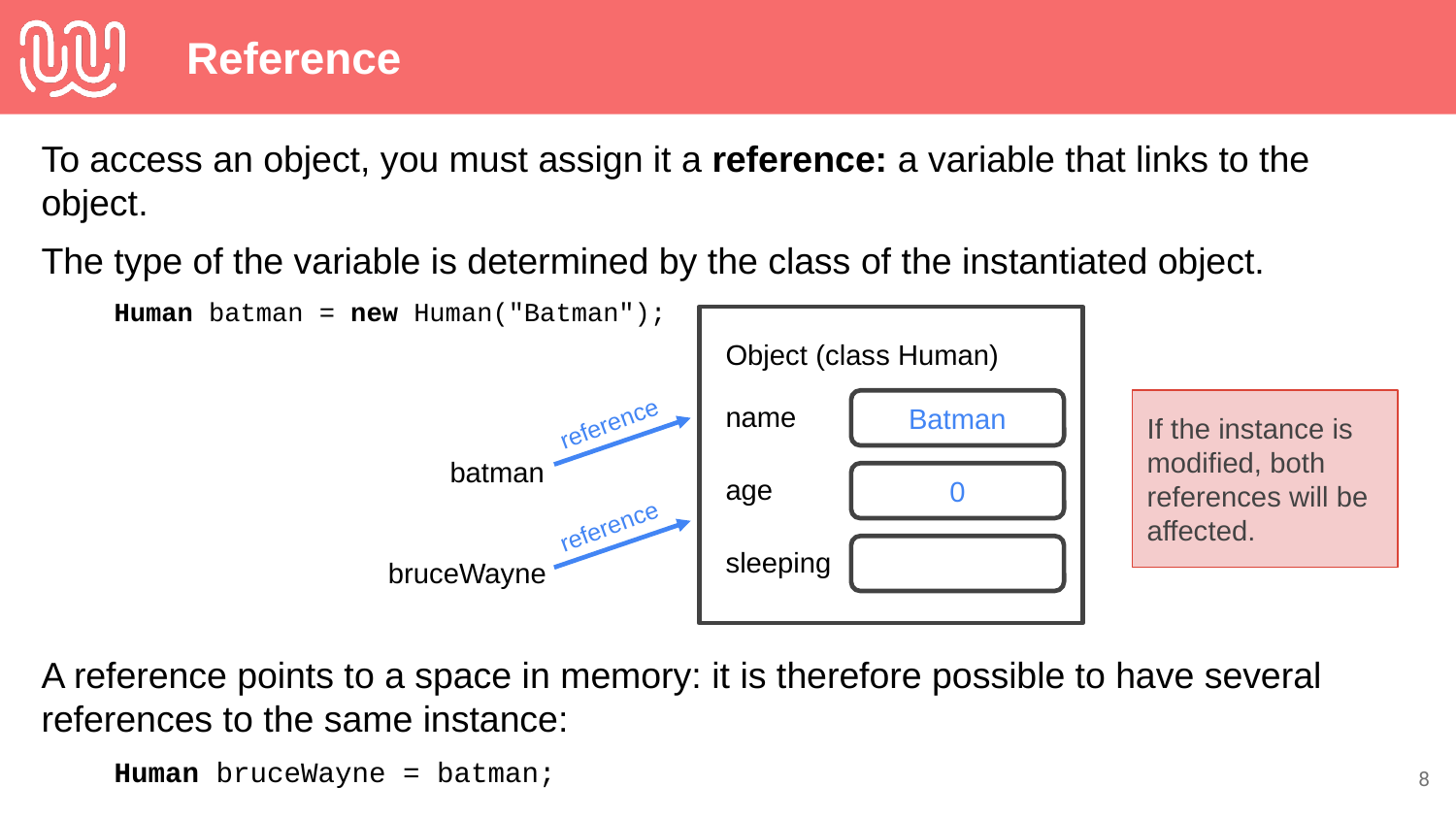

# Reference
To access an object, you must assign it a reference: a variable that links to the object.

The type of the variable is determined by the class of the instantiated object.
Human batman = new Human("Batman");

Object (class Human)
name
If the instance is modified, both references will be affected.
Batman
reference
batman
age
0
reference
sleeping

bruceWayne
A reference points to a space in memory: it is therefore possible to have several references to the same instance:

Human bruceWayne = batman;
8